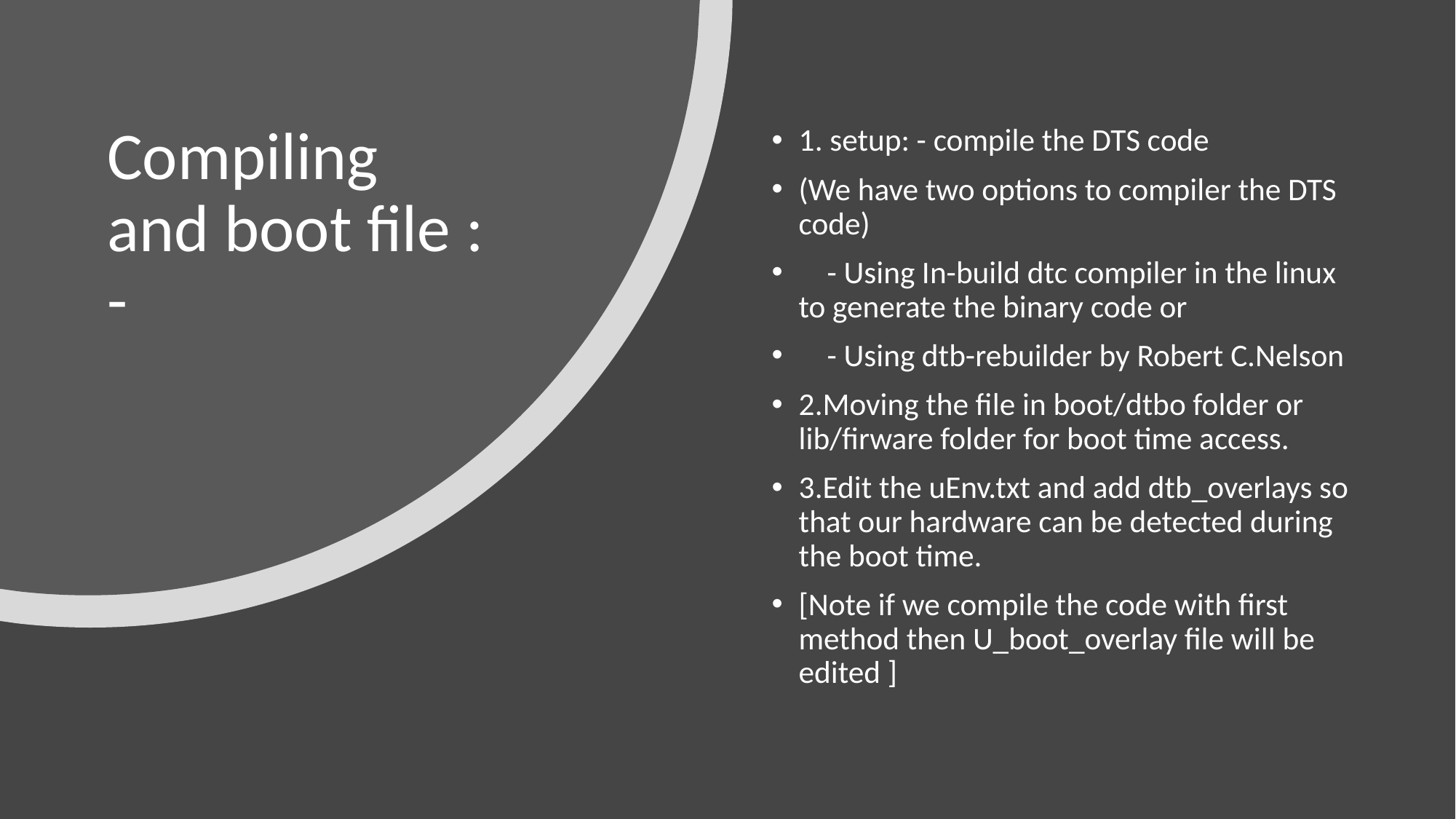

# Compiling and boot file : -
1. setup: - compile the DTS code
(We have two options to compiler the DTS code)
    - Using In-build dtc compiler in the linux to generate the binary code or
    - Using dtb-rebuilder by Robert C.Nelson
2.Moving the file in boot/dtbo folder or lib/firware folder for boot time access.
3.Edit the uEnv.txt and add dtb_overlays so that our hardware can be detected during the boot time.
[Note if we compile the code with first method then U_boot_overlay file will be edited ]